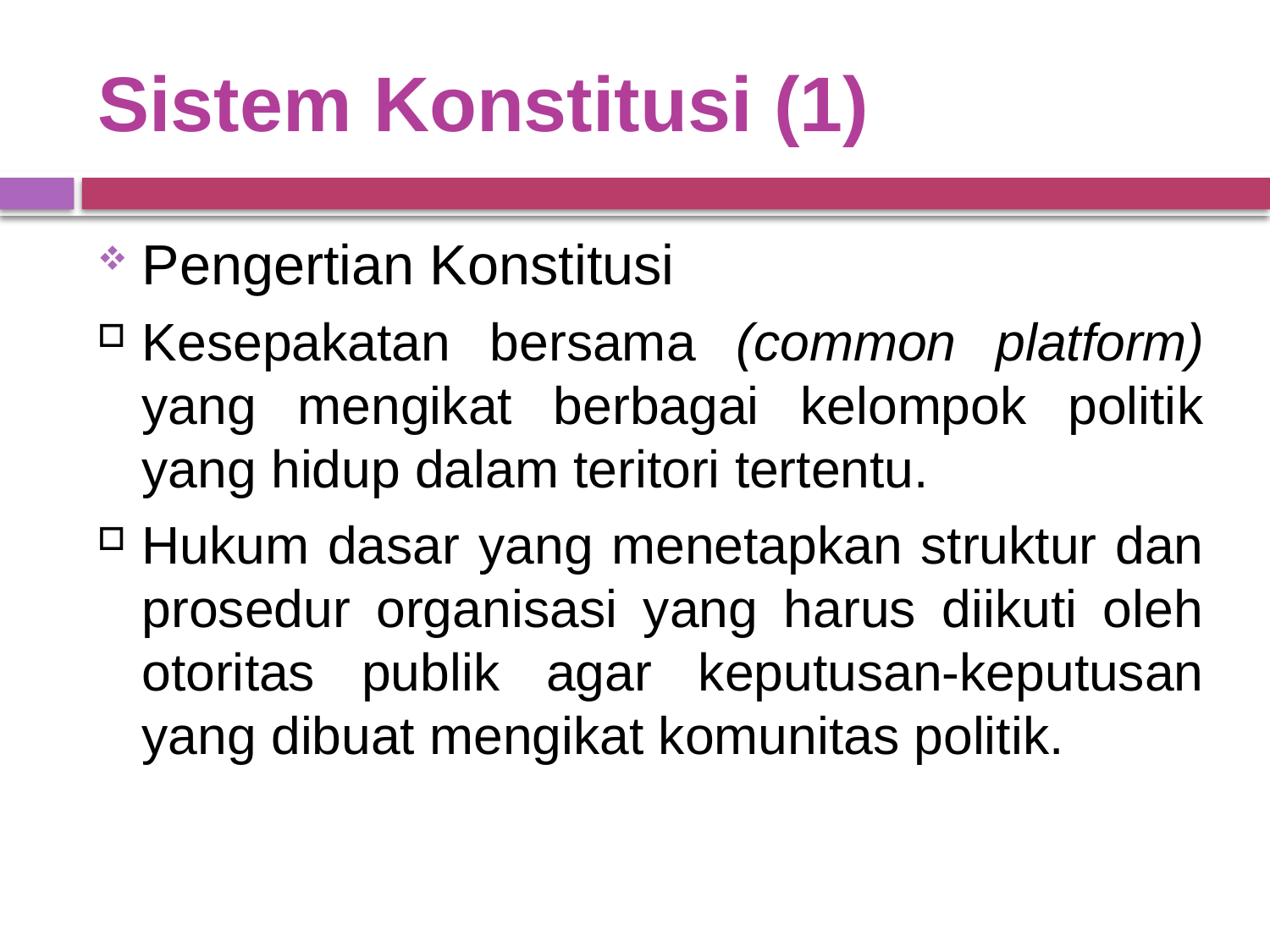

# Sistem Konstitusi (1)
Pengertian Konstitusi
Kesepakatan bersama (common platform) yang mengikat berbagai kelompok politik yang hidup dalam teritori tertentu.
Hukum dasar yang menetapkan struktur dan prosedur organisasi yang harus diikuti oleh otoritas publik agar keputusan-keputusan yang dibuat mengikat komunitas politik.